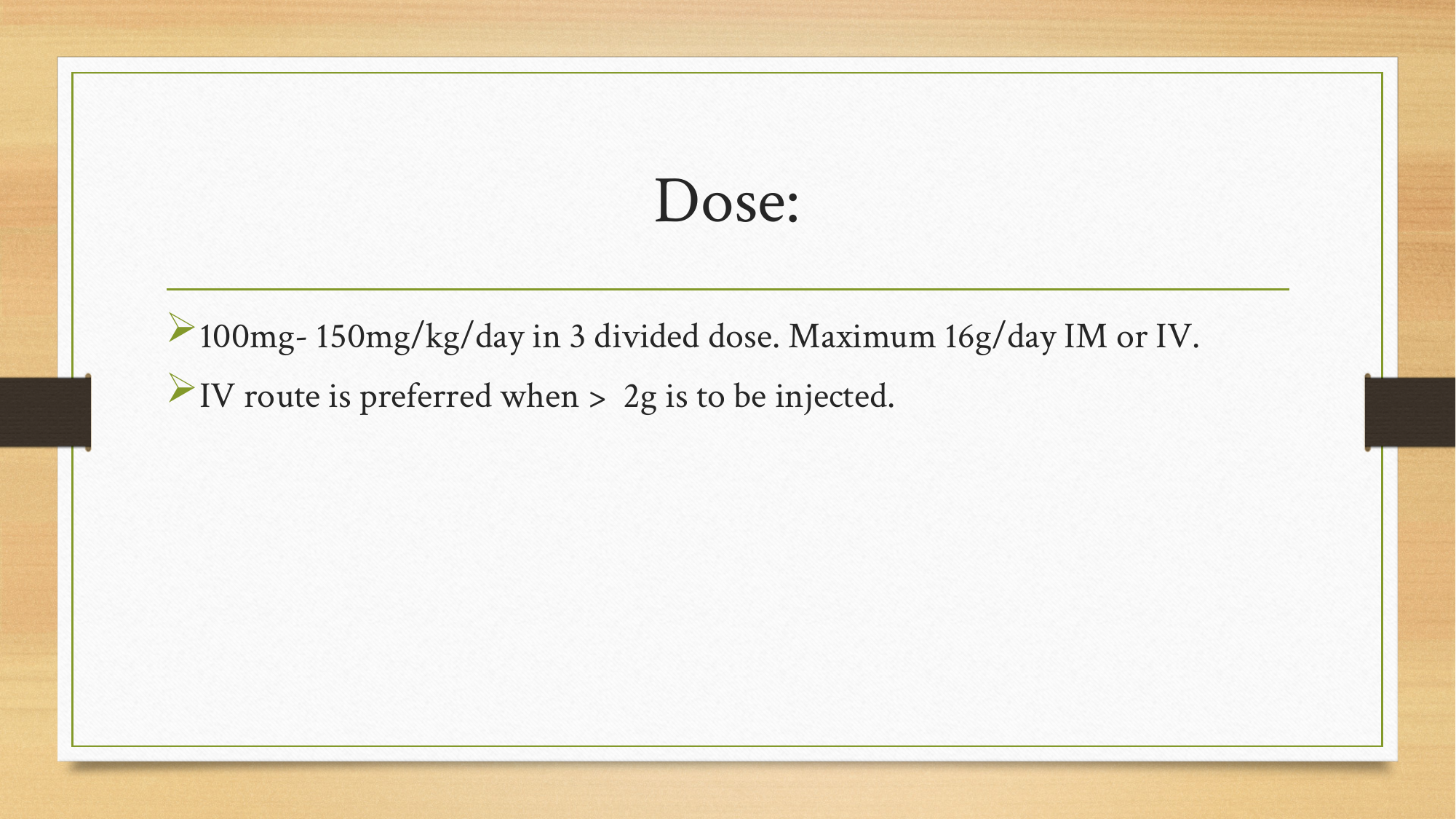

# Dose:
100mg- 150mg/kg/day in 3 divided dose. Maximum 16g/day IM or IV.
IV route is preferred when >  2g is to be injected.